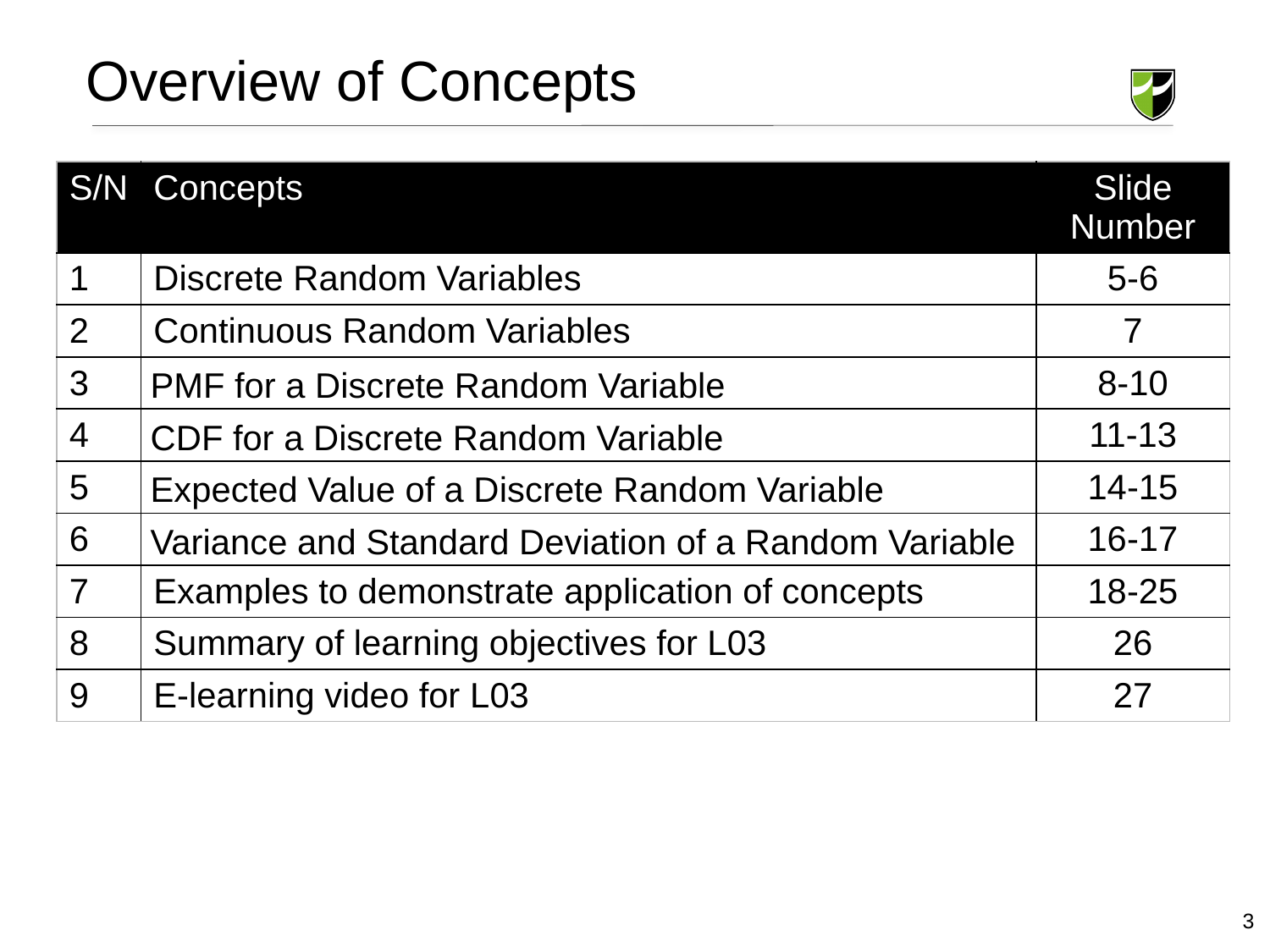

Overview of Concepts
| S/N | Concepts | Slide Number |
| --- | --- | --- |
| 1 | Discrete Random Variables | 5-6 |
| 2 | Continuous Random Variables | 7 |
| 3 | PMF for a Discrete Random Variable | 8-10 |
| 4 | CDF for a Discrete Random Variable | 11-13 |
| 5 | Expected Value of a Discrete Random Variable | 14-15 |
| 6 | Variance and Standard Deviation of a Random Variable | 16-17 |
| 7 | Examples to demonstrate application of concepts | 18-25 |
| 8 | Summary of learning objectives for L03 | 26 |
| 9 | E-learning video for L03 | 27 |
3